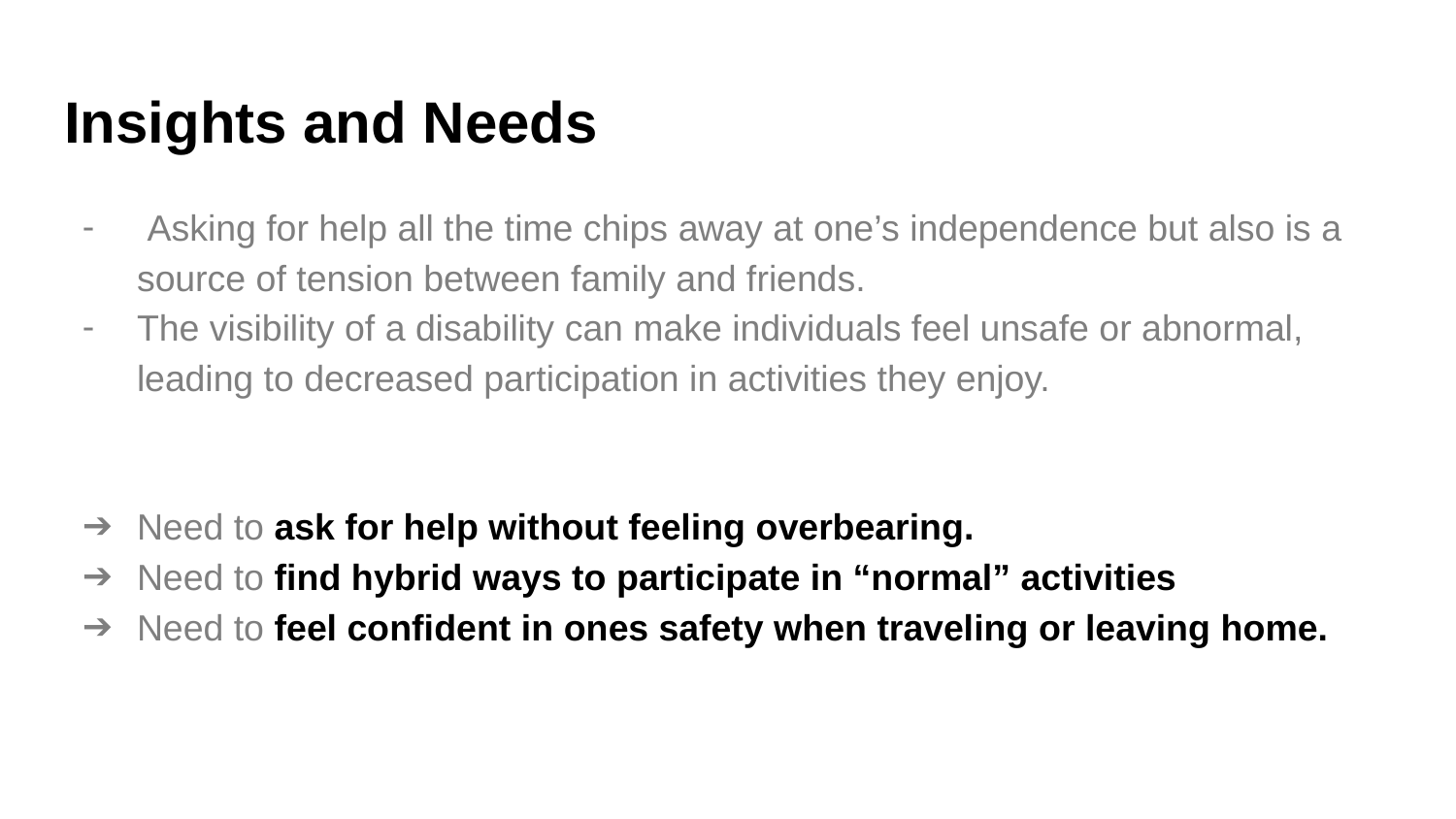

# Insights and Needs
 Asking for help all the time chips away at one’s independence but also is a source of tension between family and friends.
The visibility of a disability can make individuals feel unsafe or abnormal, leading to decreased participation in activities they enjoy.

Need to ask for help without feeling overbearing.
Need to find hybrid ways to participate in “normal” activities
Need to feel confident in ones safety when traveling or leaving home.